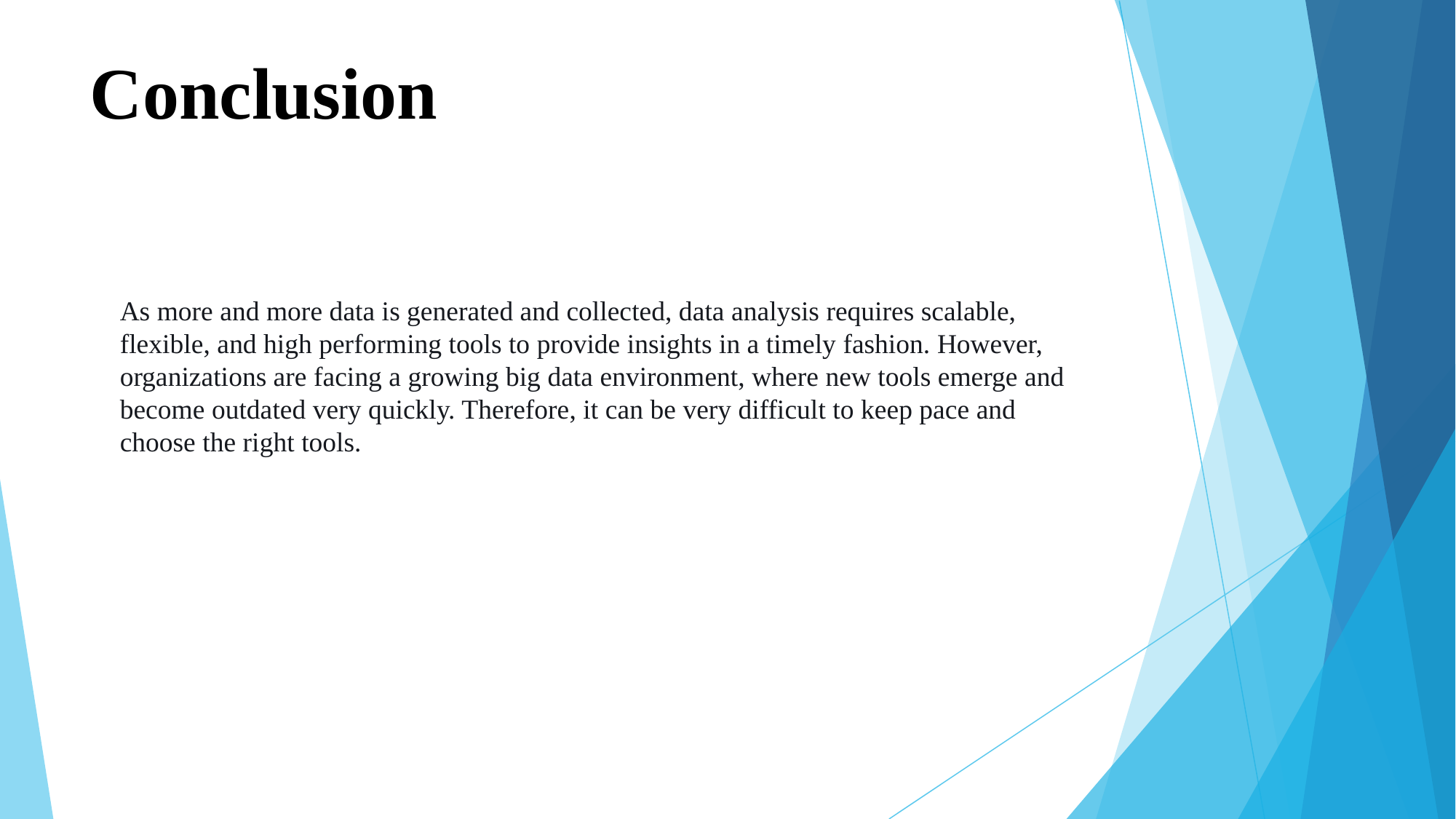

# Conclusion
As more and more data is generated and collected, data analysis requires scalable, flexible, and high performing tools to provide insights in a timely fashion. However, organizations are facing a growing big data environment, where new tools emerge and become outdated very quickly. Therefore, it can be very difficult to keep pace and choose the right tools.